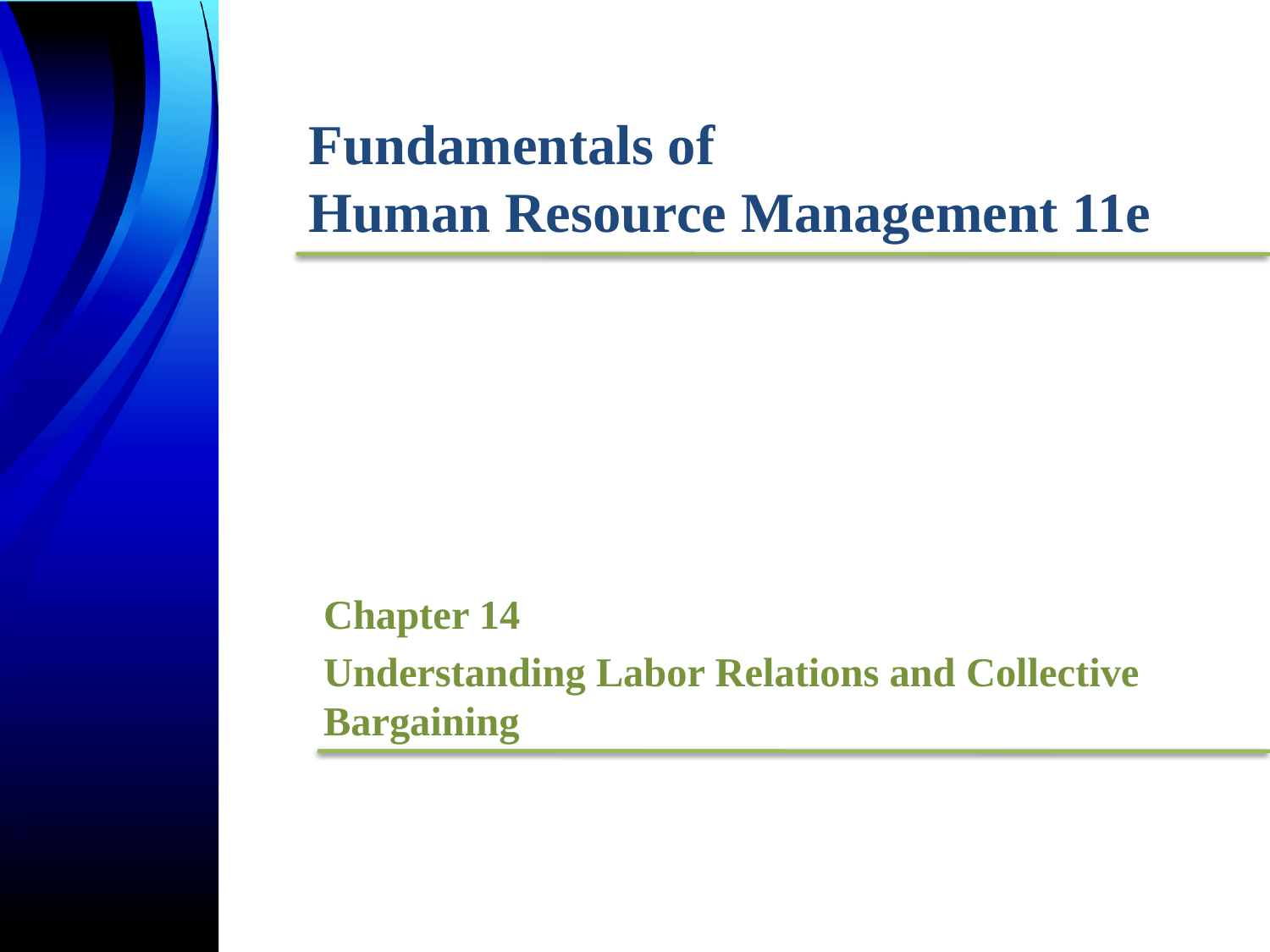

Chapter 14
	Understanding Labor Relations and Collective Bargaining